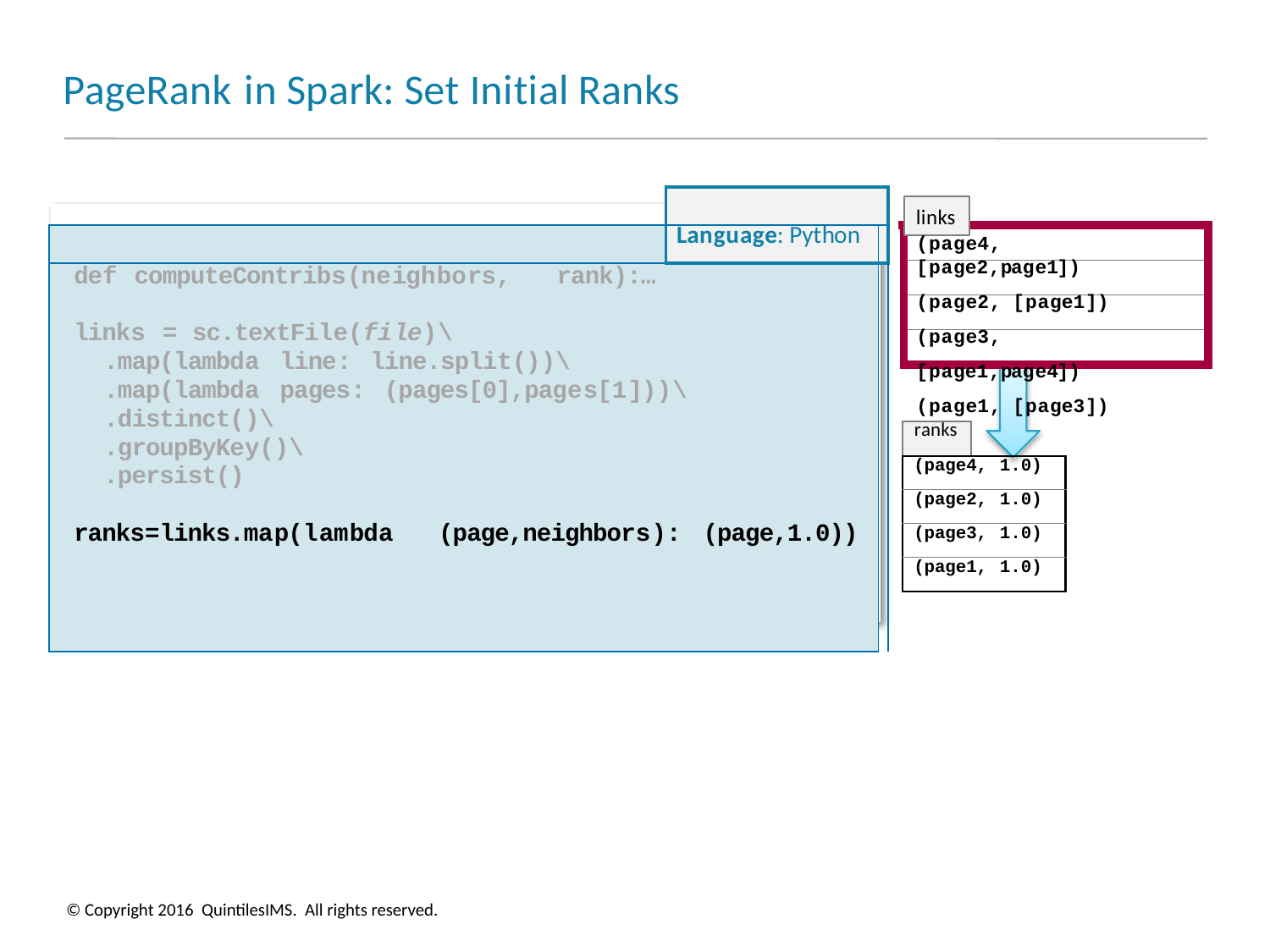

# PageRank in Spark: Set Initial Ranks
|  |  |  |
| --- | --- | --- |
|  | Language: Python |  |
| def computeContribs(neighbors, rank):… links = sc.textFile(file)\ .map(lambda line: line.split())\ .map(lambda pages: (pages[0],pages[1]))\ .distinct()\ .groupByKey()\ .persist() ranks=links.map(lambda (page,neighbors): (page,1.0)) |  |  |

links
(page4, [page2,page1])
(page2, [page1]) (page3, [page1,page4]) (page1, [page3])

| ranks |  |  |
| --- | --- | --- |
| (page4, |  | 1.0) |
| (page2, |  | 1.0) |
| (page3, |  | 1.0) |
| (page1, |  | 1.0) |
© Copyright 2016  QuintilesIMS.  All rights reserved.